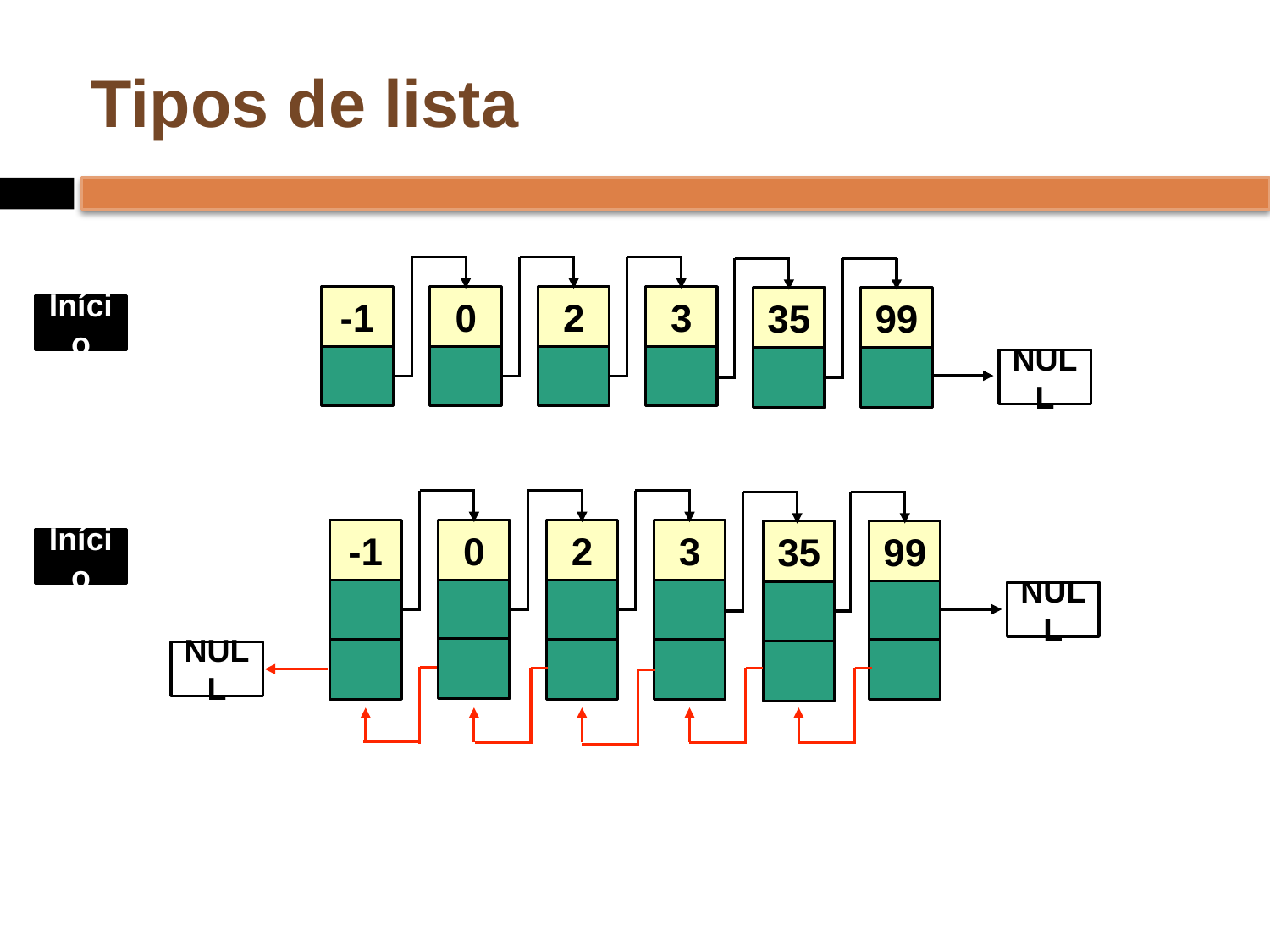

# Tipos de lista

-1
0
2
3
35
99
Início

NULL

-1
0
2
3
35
99
Início

NULL

NULL

24